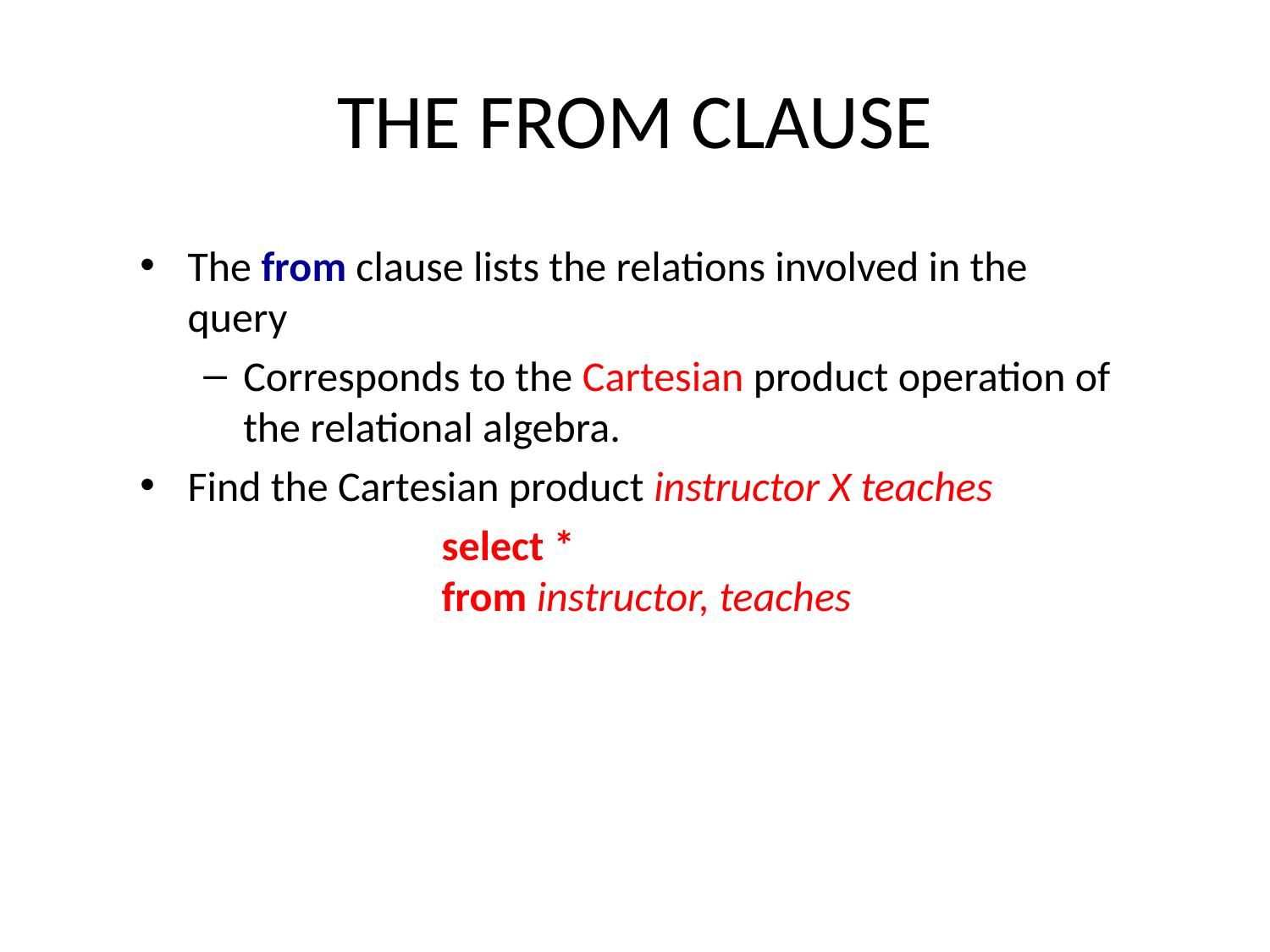

# The from Clause
The from clause lists the relations involved in the query
Corresponds to the Cartesian product operation of the relational algebra.
Find the Cartesian product instructor X teaches
			select *
		from instructor, teaches